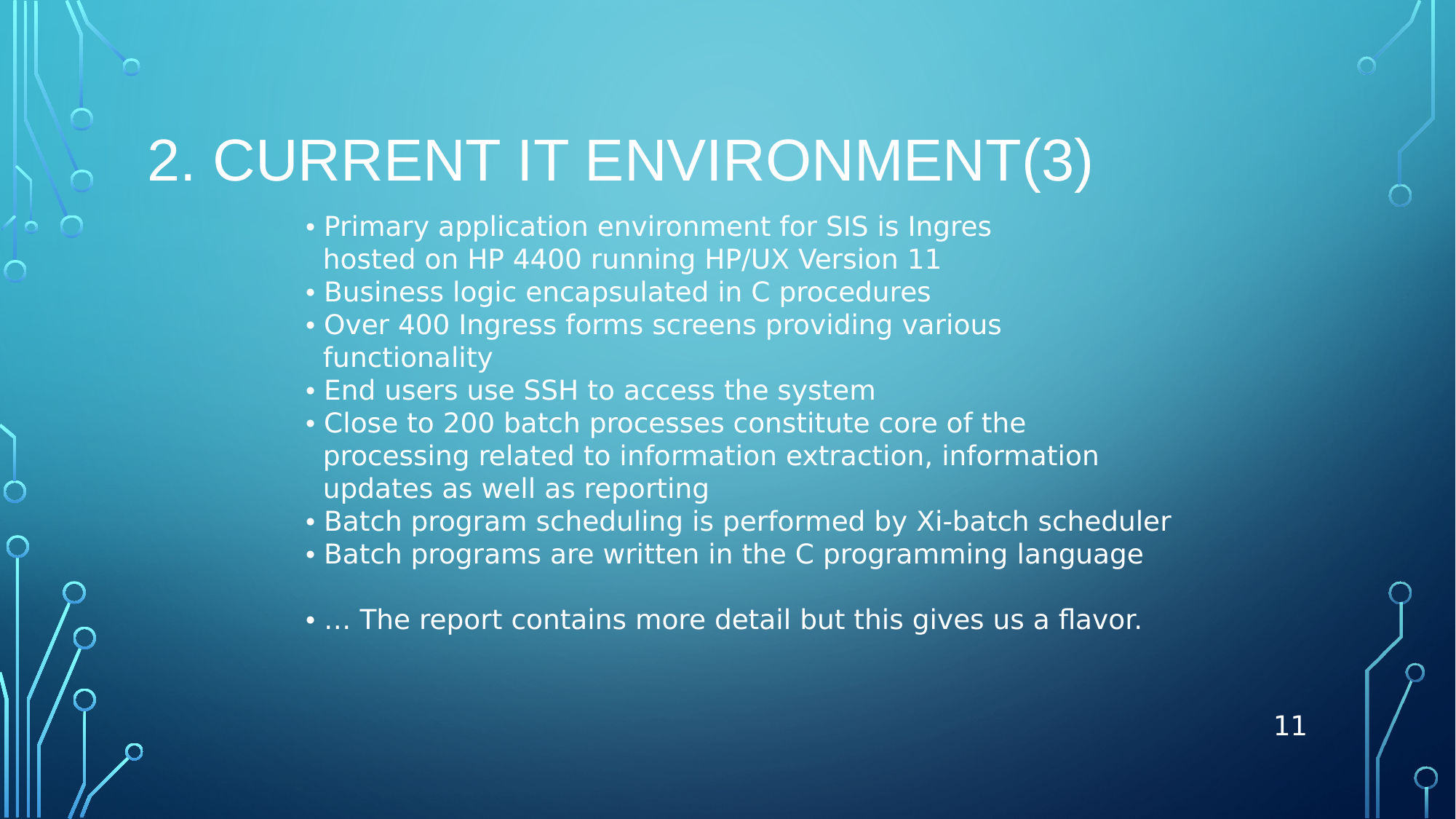

# 2. Current IT Environment(3)
 Primary application environment for SIS is Ingres
  hosted on HP 4400 running HP/UX Version 11
 Business logic encapsulated in C procedures
 Over 400 Ingress forms screens providing various
  functionality
 End users use SSH to access the system
 Close to 200 batch processes constitute core of the
  processing related to information extraction, information
  updates as well as reporting
 Batch program scheduling is performed by Xi-batch scheduler
 Batch programs are written in the C programming language

 … The report contains more detail but this gives us a flavor.
11